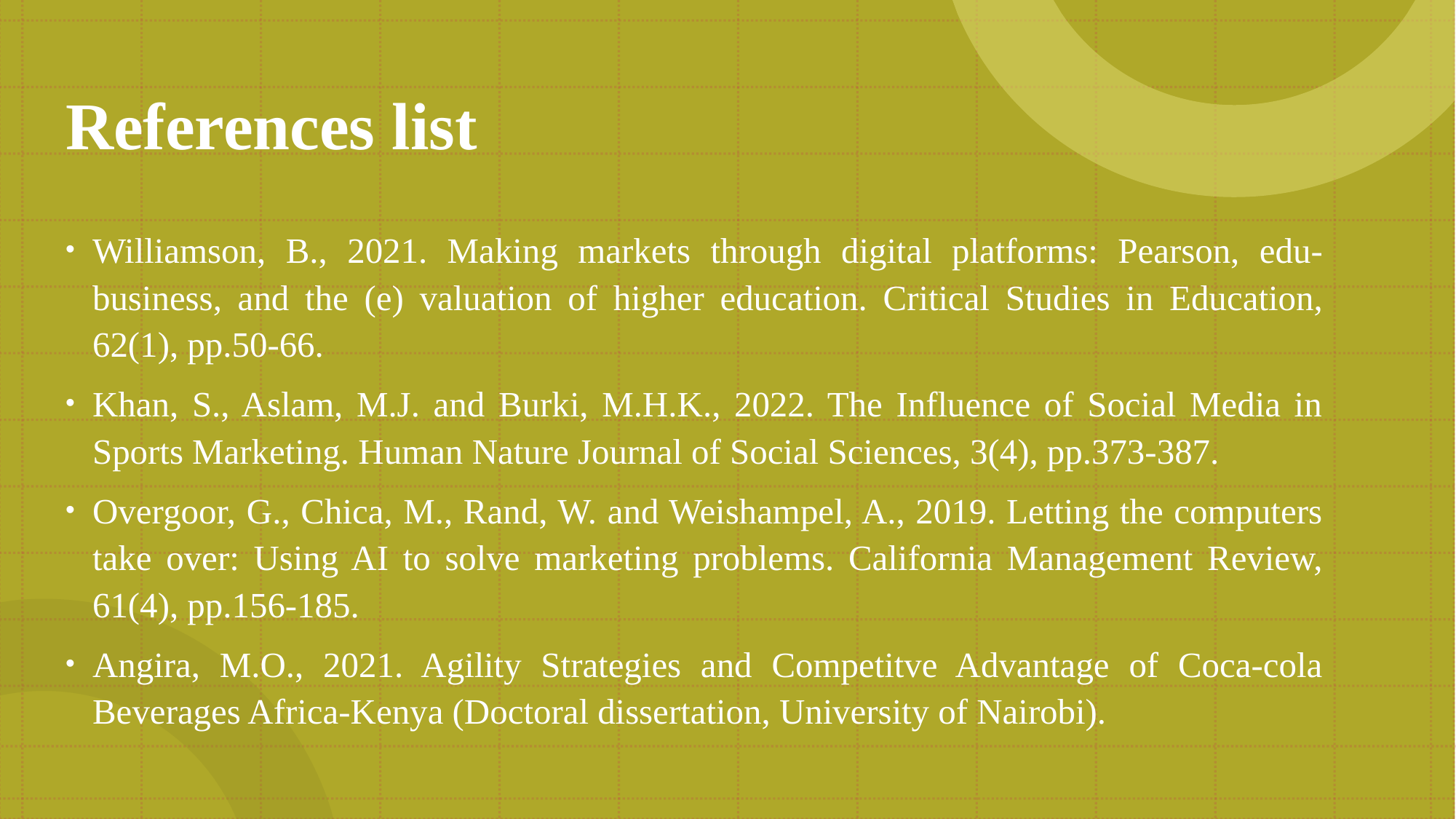

# References list
Williamson, B., 2021. Making markets through digital platforms: Pearson, edu-business, and the (e) valuation of higher education. Critical Studies in Education, 62(1), pp.50-66.
Khan, S., Aslam, M.J. and Burki, M.H.K., 2022. The Influence of Social Media in Sports Marketing. Human Nature Journal of Social Sciences, 3(4), pp.373-387.
Overgoor, G., Chica, M., Rand, W. and Weishampel, A., 2019. Letting the computers take over: Using AI to solve marketing problems. California Management Review, 61(4), pp.156-185.
Angira, M.O., 2021. Agility Strategies and Competitve Advantage of Coca-cola Beverages Africa-Kenya (Doctoral dissertation, University of Nairobi).